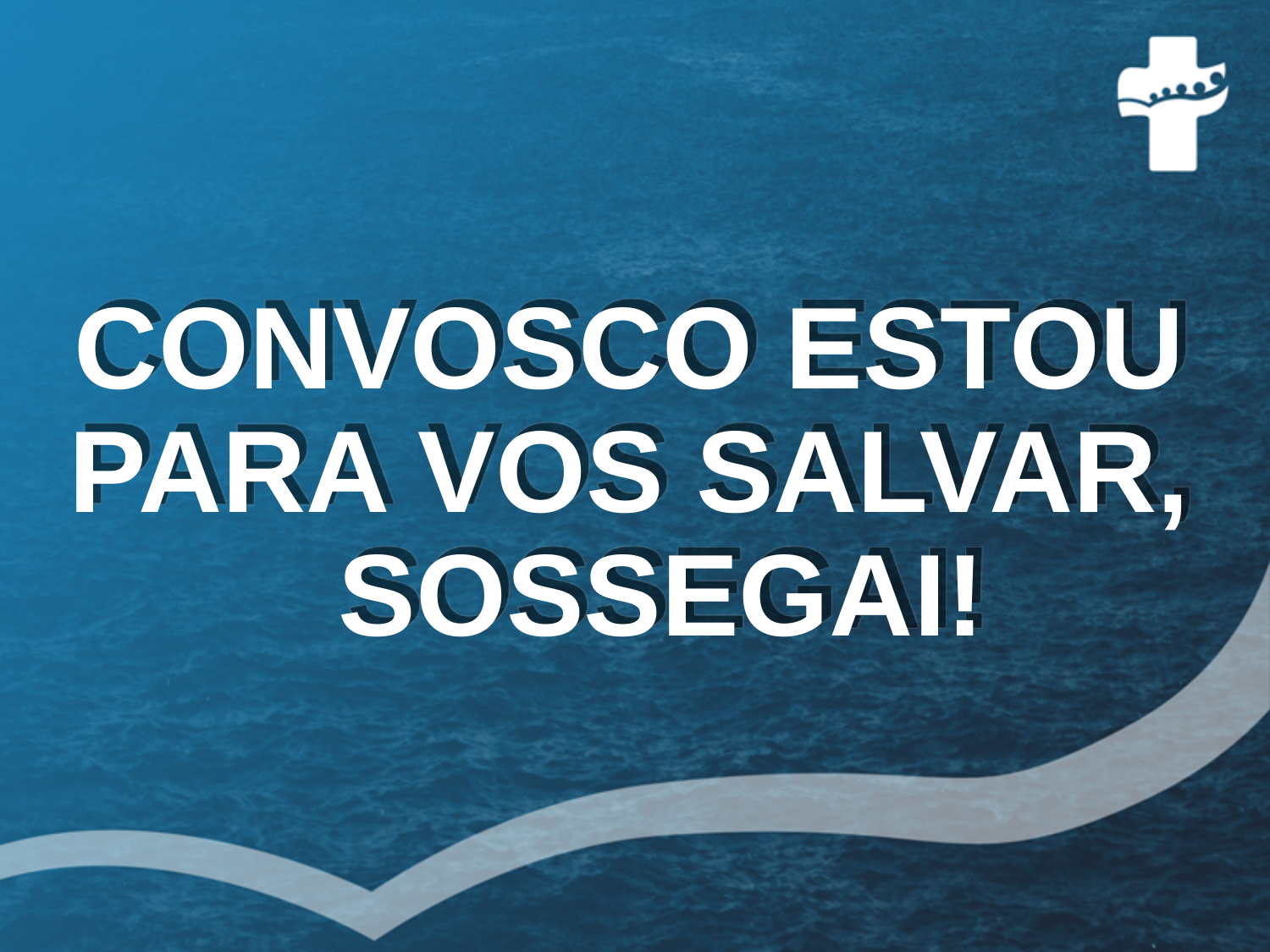

# CONVOSCO ESTOU PARA VOS SALVAR, SOSSEGAI!